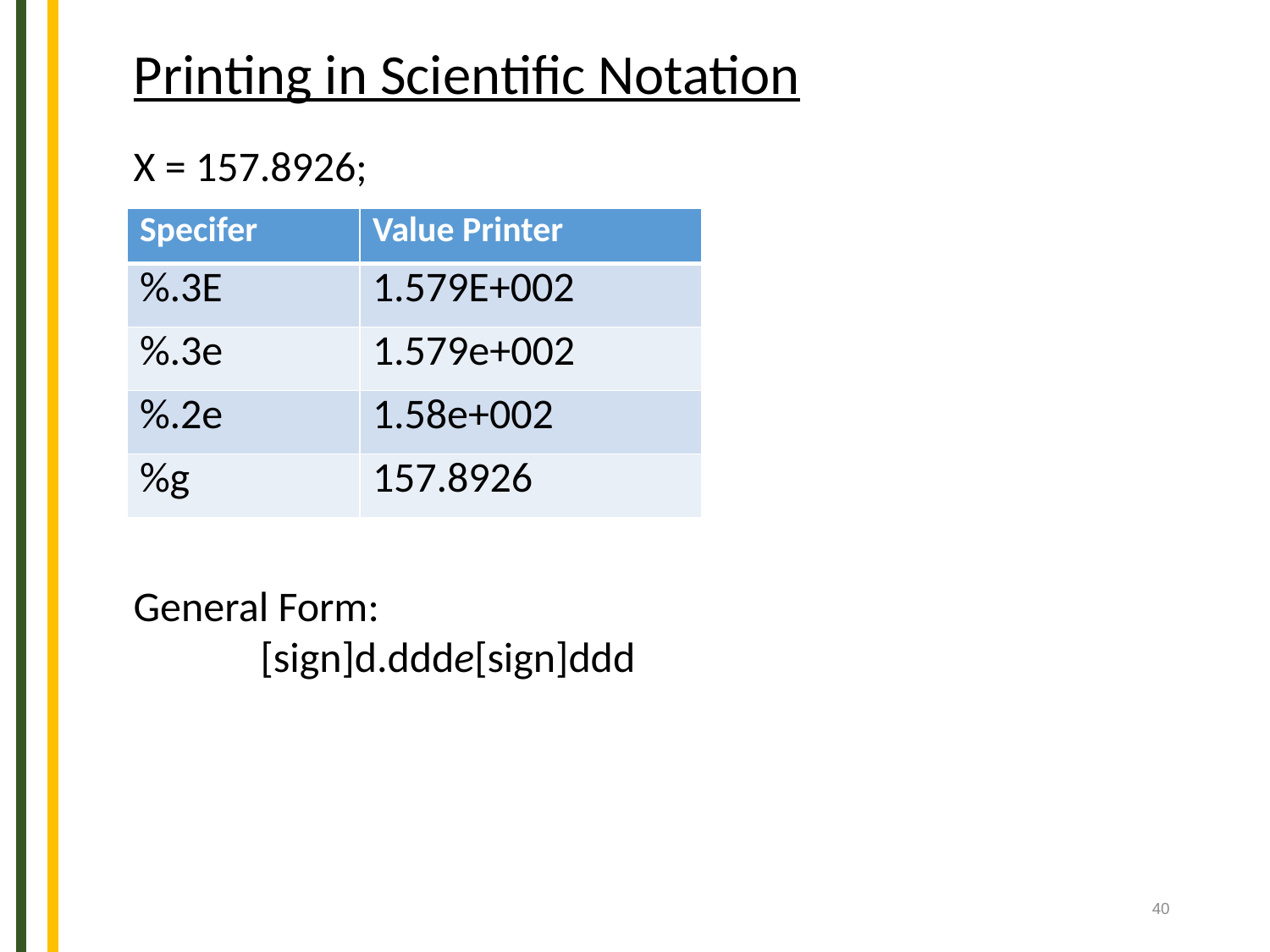

Printing in Scientific Notation

X = 157.8926;

General Form:
	[sign]d.ddde[sign]ddd
| Specifer | Value Printer |
| --- | --- |
| %.3E | 1.579E+002 |
| %.3e | 1.579e+002 |
| %.2e | 1.58e+002 |
| %g | 157.8926 |
40